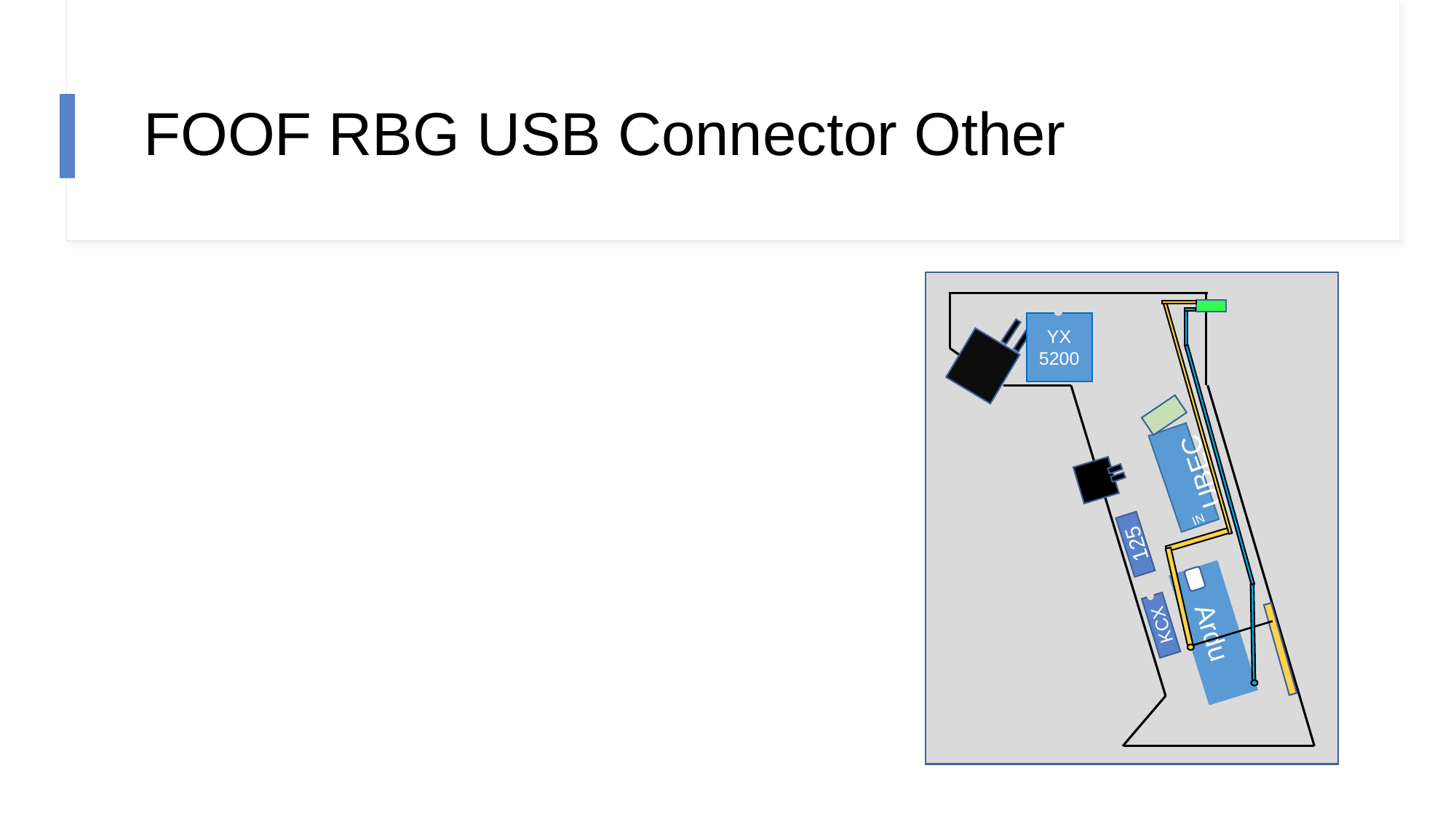

# FOOF RBG USB Connector Other

YX
5200

 UBEC

IN

125

Ardu

KCX